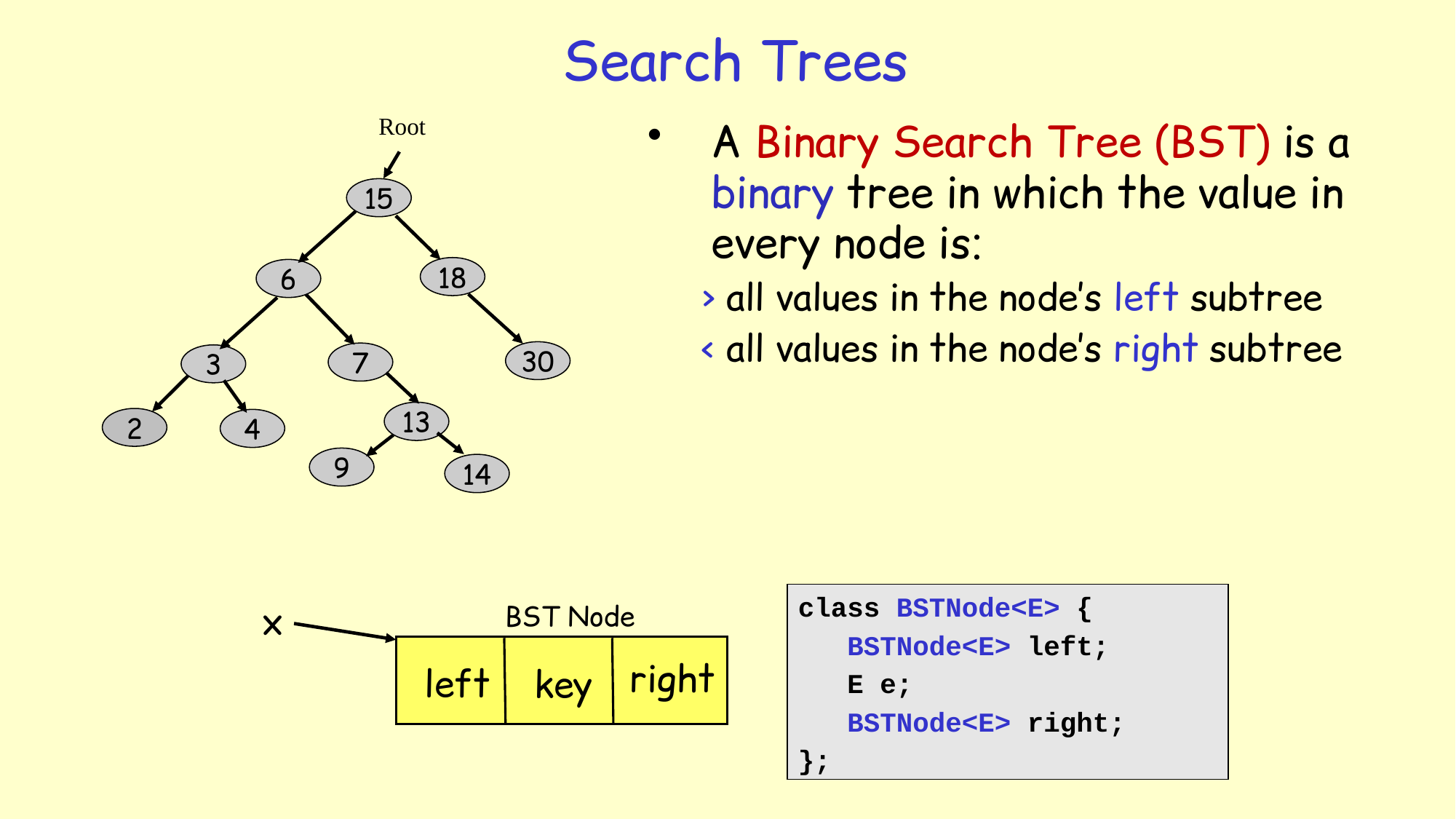

# Search Trees
Root
A Binary Search Tree (BST) is a binary tree in which the value in every node is:
> all values in the node’s left subtree
< all values in the node’s right subtree

15

18
6

30
7
3

13
2
4

9
14
class BSTNode<E> {
   BSTNode<E> left;
   E e;
   BSTNode<E> right;
};
x
BST Node

right
left
key